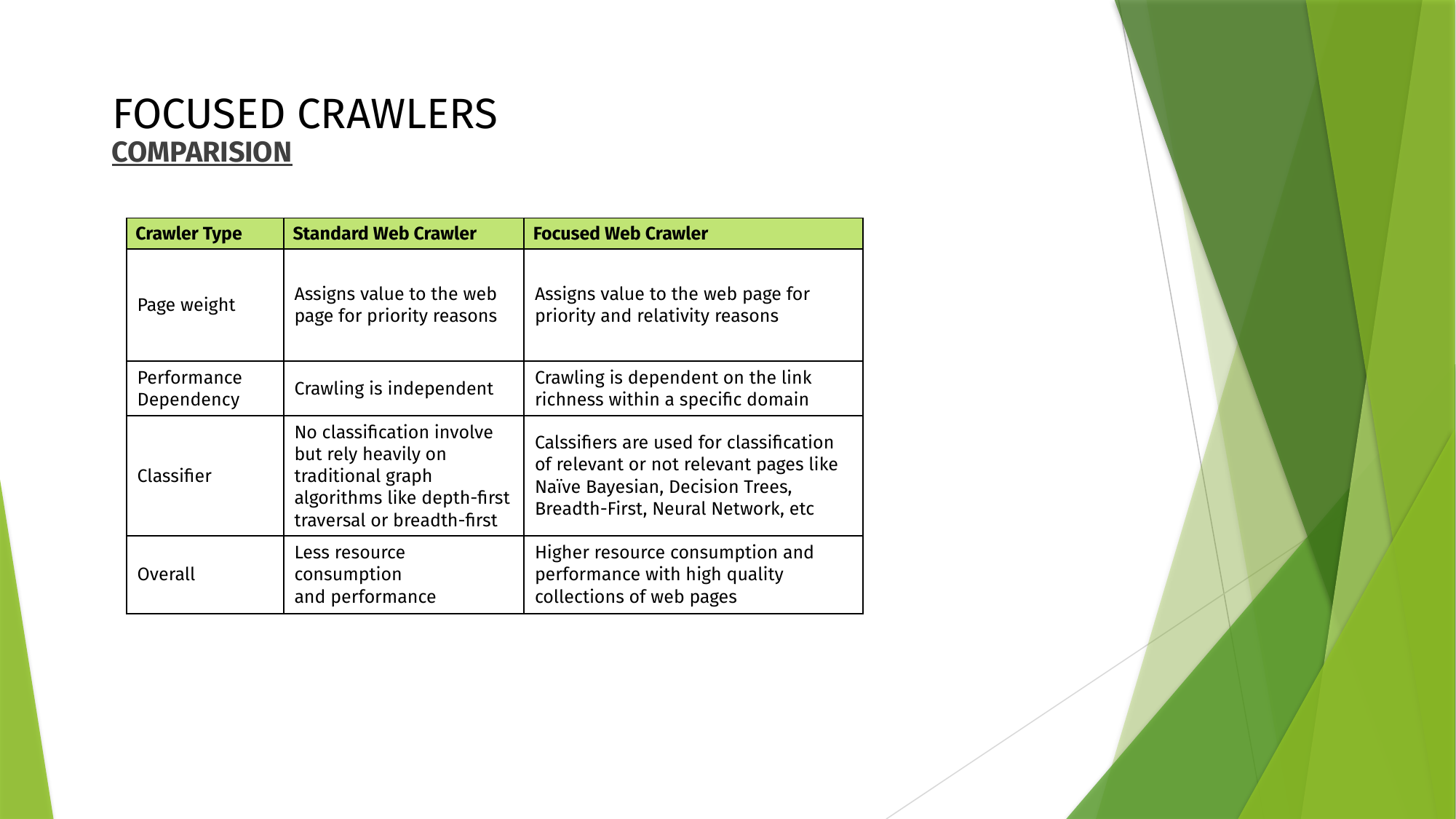

FOCUSED CRAWLERS
 COMPARISION

| Crawler Type | Standard Web Crawler | Focused Web Crawler |
| --- | --- | --- |
| Page weight | Assigns value to the web page for priority reasons | Assigns value to the web page for priority and relativity reasons |
| Performance Dependency | Crawling is independent | Crawling is dependent on the link richness within a specific domain |
| Classifier | No classification involve but rely heavily on traditional graph algorithms like depth-first traversal or breadth-first | Calssifiers are used for classification of relevant or not relevant pages like Naïve Bayesian, Decision Trees, Breadth-First, Neural Network, etc |
| Overall | Less resource consumption and performance | Higher resource consumption and performance with high quality collections of web pages |